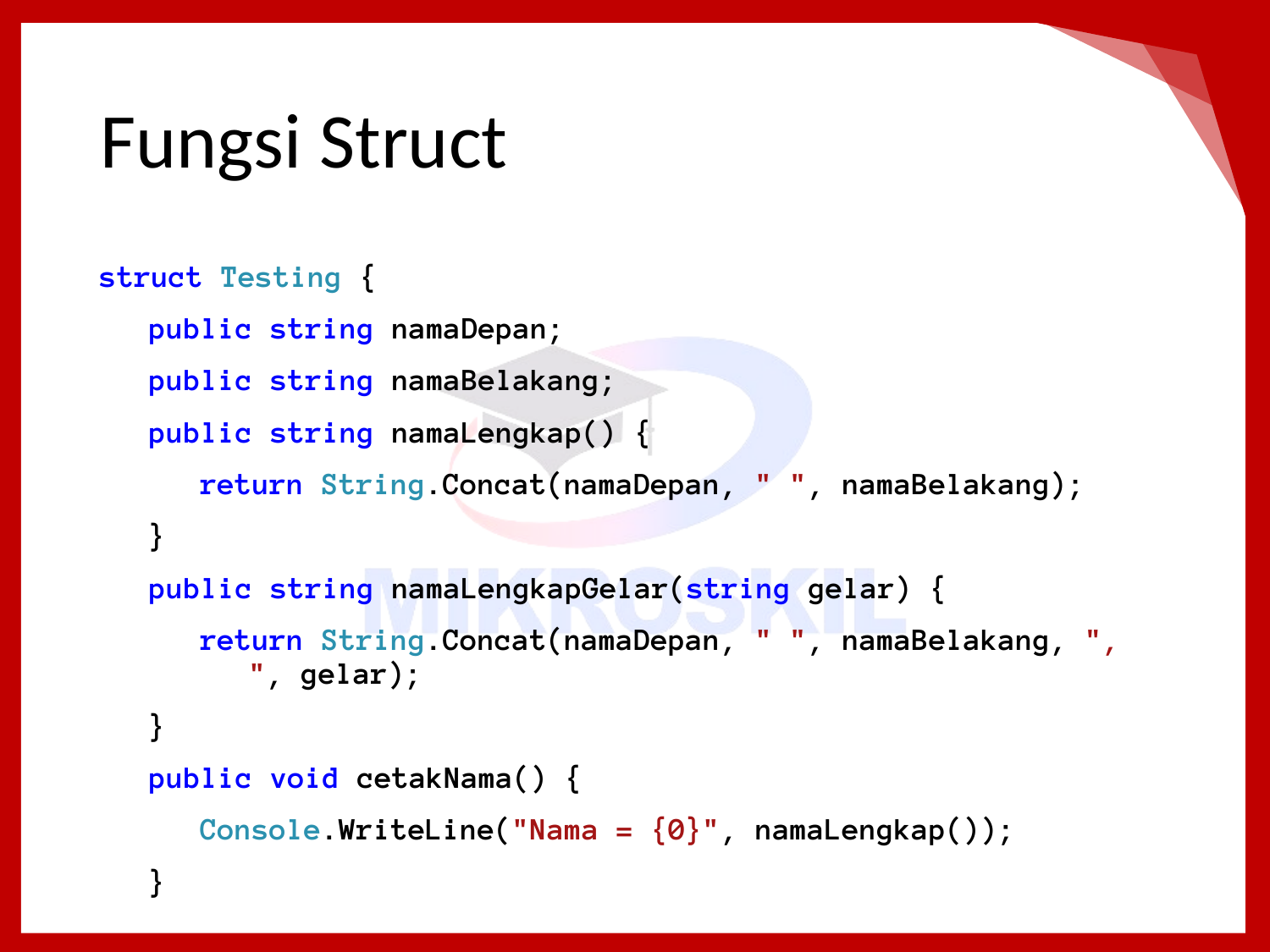

# Fungsi Struct
struct Testing {
public string namaDepan;
public string namaBelakang;
public string namaLengkap() {
return String.Concat(namaDepan, " ", namaBelakang);
}
public string namaLengkapGelar(string gelar) {
return String.Concat(namaDepan, " ", namaBelakang, ", ", gelar);
}
public void cetakNama() {
Console.WriteLine("Nama = {0}", namaLengkap());
}